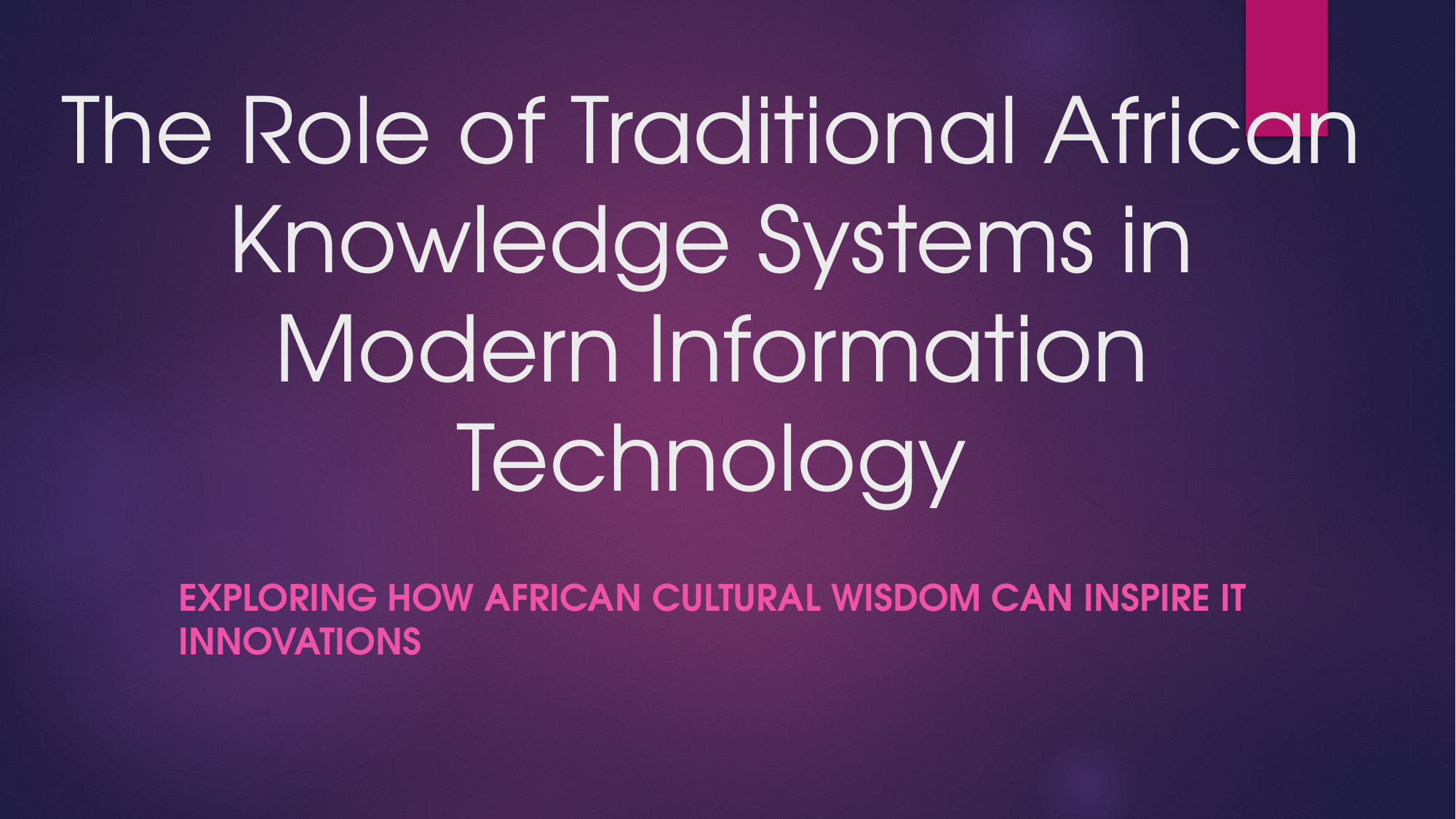

# The Role of Traditional African Knowledge Systems in Modern Information Technology
Exploring How African Cultural Wisdom Can Inspire IT Innovations